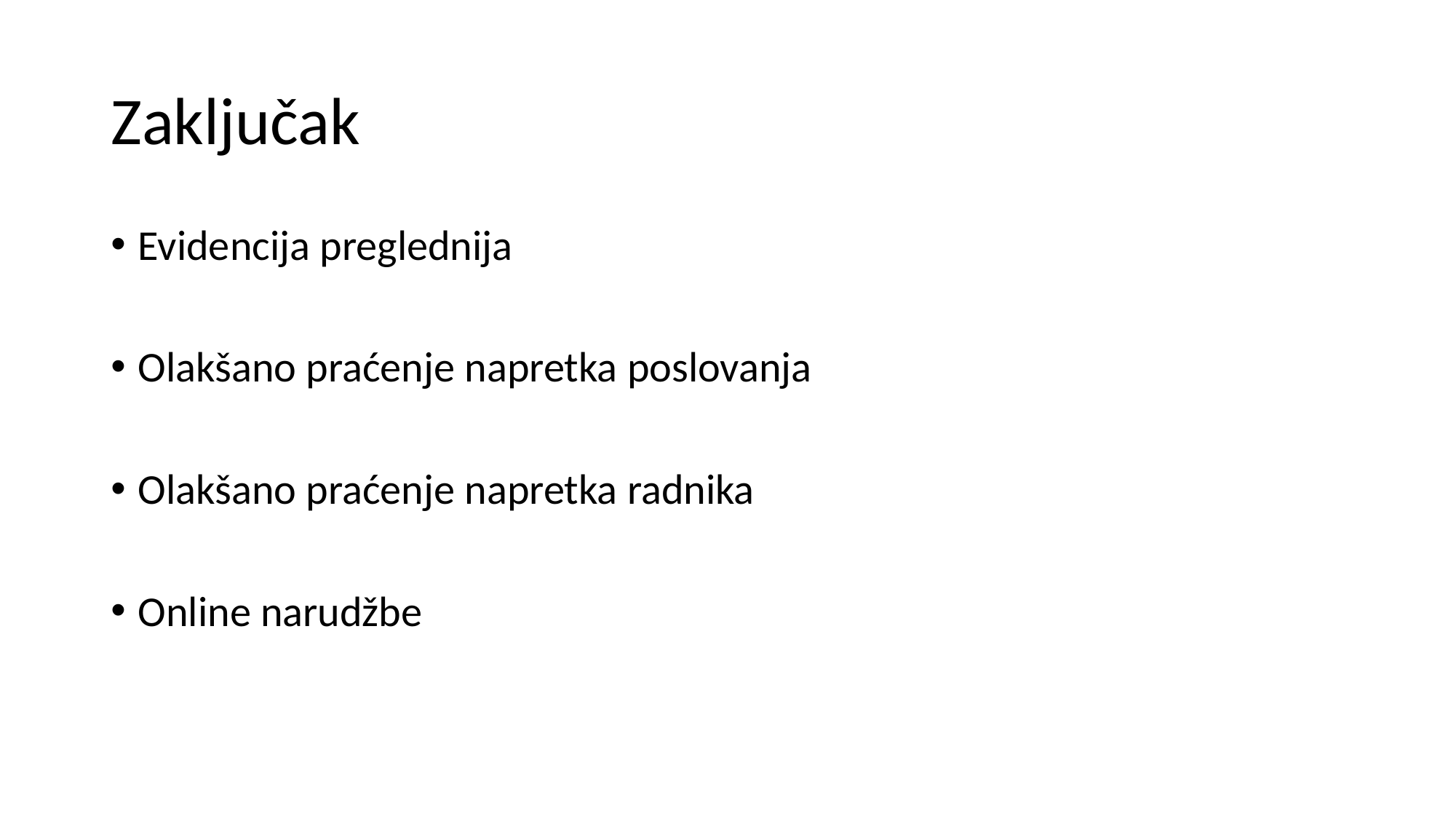

# Zaključak
Evidencija preglednija

Olakšano praćenje napretka poslovanja

Olakšano praćenje napretka radnika

Online narudžbe